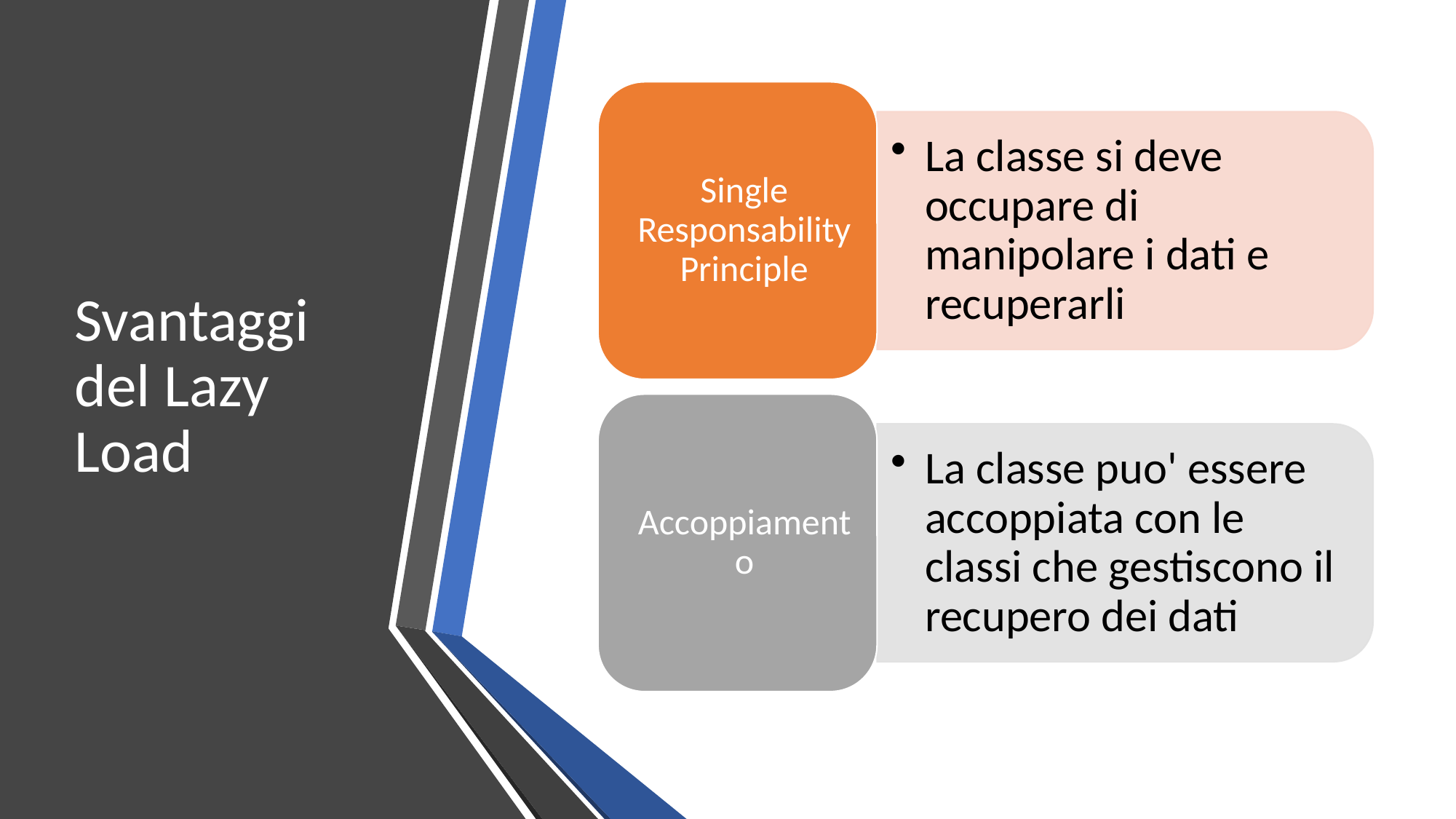

# Svantaggi del Lazy Load
La classe si deve occupare di manipolare i dati e recuperarli
Single Responsability Principle
La classe puo' essere accoppiata con le classi che gestiscono il recupero dei dati
Accoppiamento